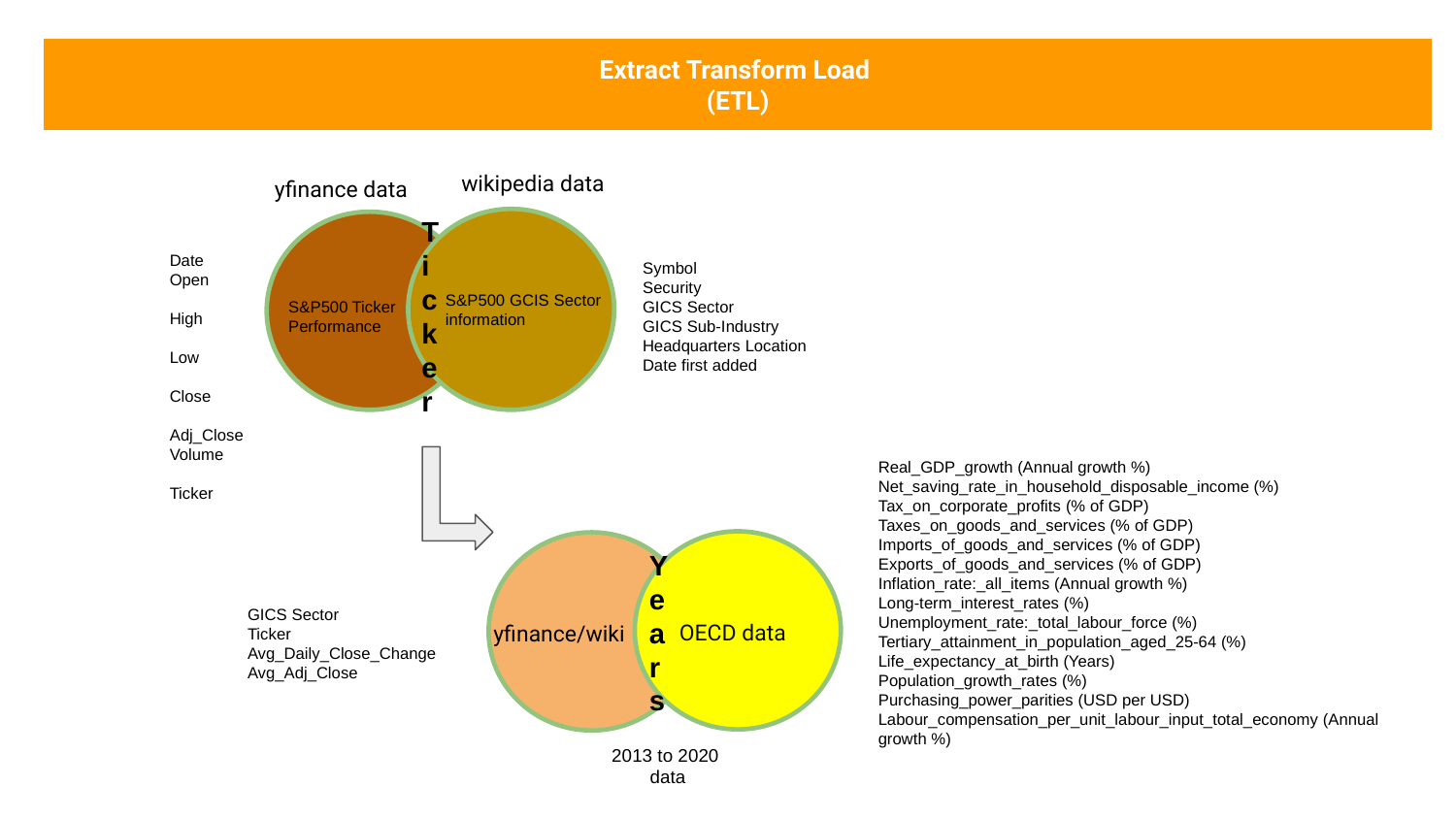

# Extract Transform Load
(ETL)

      wikipedia data

yfinance data

T
icker
Date
Open
High
Low
Close
Adj_Close
Volume
Ticker
Symbol
Security
GICS Sector
GICS Sub-Industry
Headquarters Location
Date first added
S&P500 GCIS Sector information
S&P500 Ticker Performance
Real_GDP_growth (Annual growth %) Net_saving_rate_in_household_disposable_income (%)
Tax_on_corporate_profits (% of GDP)
Taxes_on_goods_and_services (% of GDP)
Imports_of_goods_and_services (% of GDP)
Exports_of_goods_and_services (% of GDP)
Inflation_rate:_all_items (Annual growth %)
Long-term_interest_rates (%)
Unemployment_rate:_total_labour_force (%)
Tertiary_attainment_in_population_aged_25-64 (%)
Life_expectancy_at_birth (Years)
Population_growth_rates (%)
Purchasing_power_parities (USD per USD)
Labour_compensation_per_unit_labour_input_total_economy (Annual growth %)

OECD data

yfinance/wiki
Years
GICS Sector
Ticker
Avg_Daily_Close_Change
Avg_Adj_Close
                                   OECD data
2013 to 2020
data